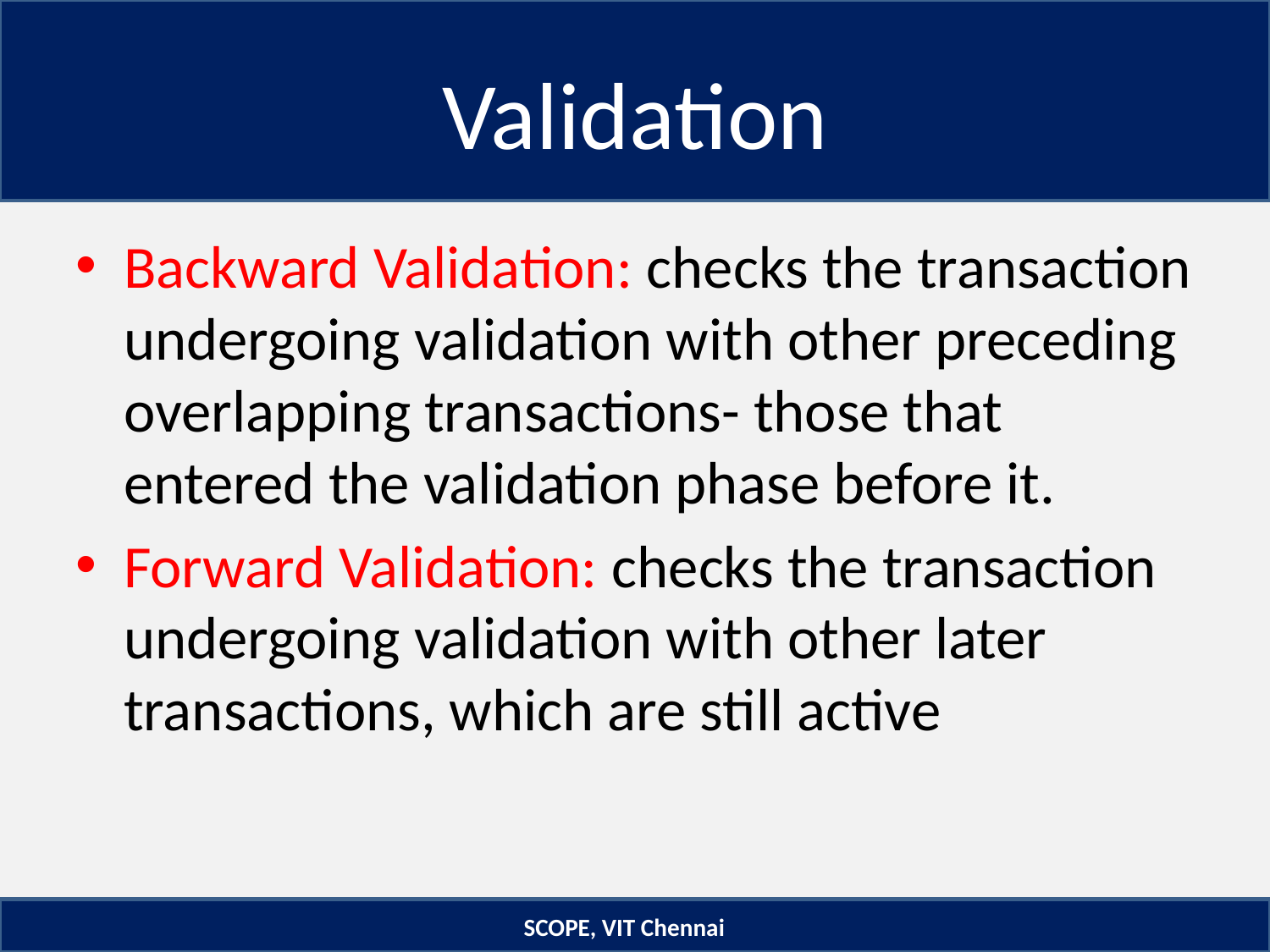

# Validation
Backward Validation: checks the transaction undergoing validation with other preceding overlapping transactions- those that entered the validation phase before it.
Forward Validation: checks the transaction undergoing validation with other later transactions, which are still active
SCOPE, VIT Chennai